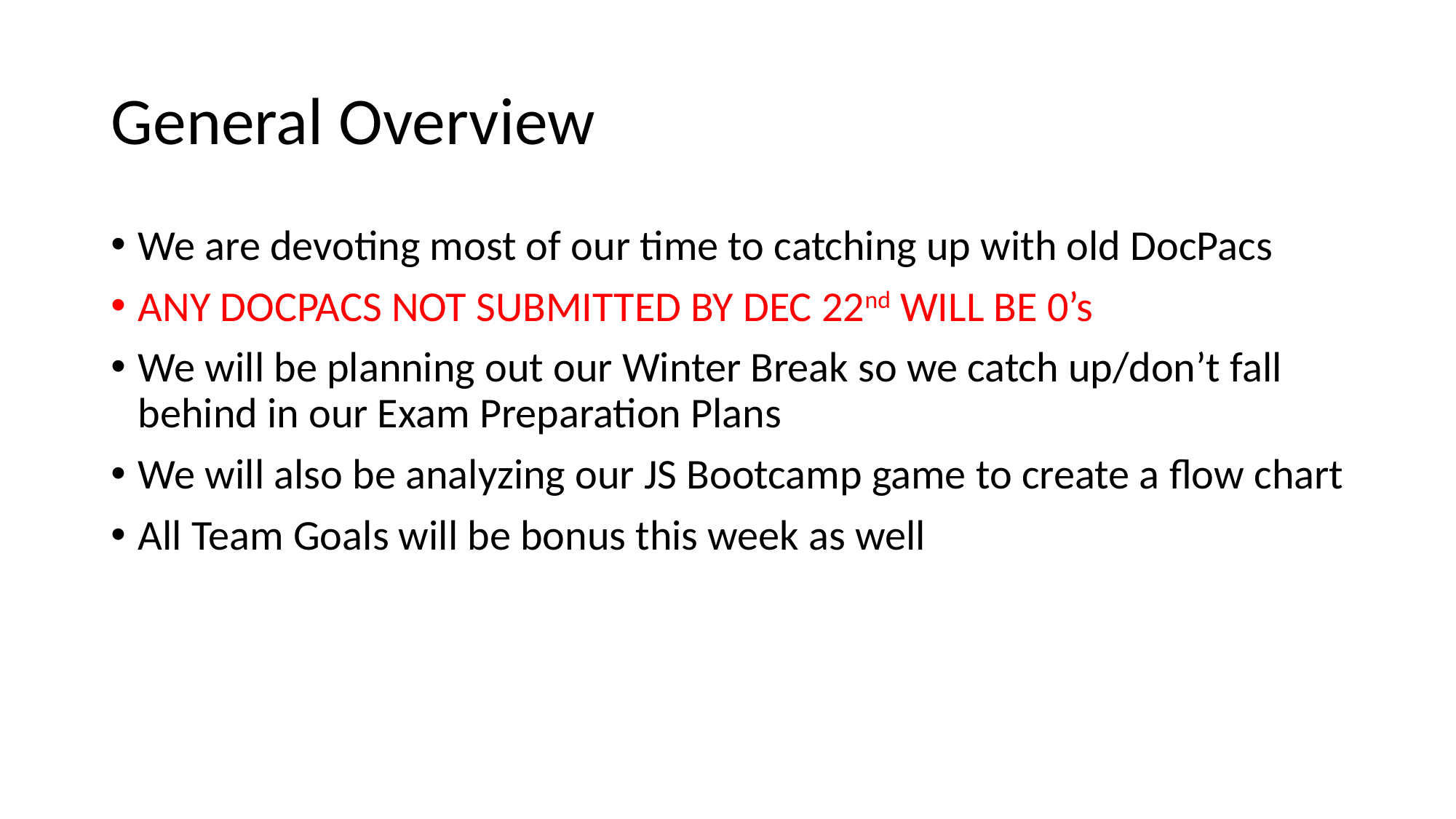

# General Overview
We are devoting most of our time to catching up with old DocPacs
ANY DOCPACS NOT SUBMITTED BY DEC 22nd WILL BE 0’s
We will be planning out our Winter Break so we catch up/don’t fall behind in our Exam Preparation Plans
We will also be analyzing our JS Bootcamp game to create a flow chart
All Team Goals will be bonus this week as well